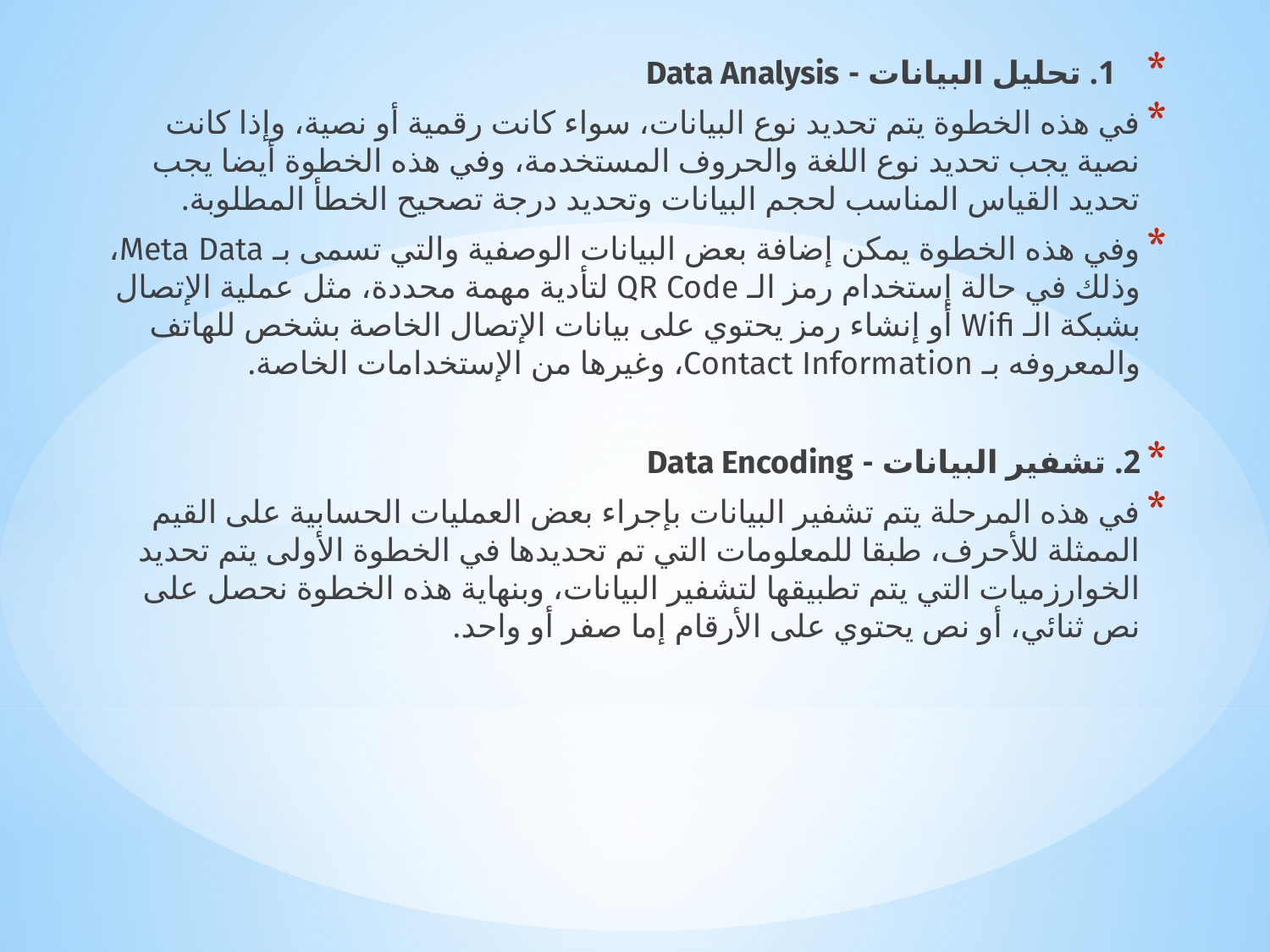

1. تحليل البيانات - Data Analysis
في هذه الخطوة يتم تحديد نوع البيانات، سواء كانت رقمية أو نصية، وإذا كانت نصية يجب تحديد نوع اللغة والحروف المستخدمة، وفي هذه الخطوة أيضا يجب تحديد القياس المناسب لحجم البيانات وتحديد درجة تصحيح الخطأ المطلوبة.
وفي هذه الخطوة يمكن إضافة بعض البيانات الوصفية والتي تسمى بـ Meta Data، وذلك في حالة إستخدام رمز الـ QR Code لتأدية مهمة محددة، مثل عملية الإتصال بشبكة الـ Wifi أو إنشاء رمز يحتوي على بيانات الإتصال الخاصة بشخص للهاتف والمعروفه بـ Contact Information، وغيرها من الإستخدامات الخاصة.

2. تشفير البيانات - Data Encoding
في هذه المرحلة يتم تشفير البيانات بإجراء بعض العمليات الحسابية على القيم الممثلة للأحرف، طبقا للمعلومات التي تم تحديدها في الخطوة الأولى يتم تحديد الخوارزميات التي يتم تطبيقها لتشفير البيانات، وبنهاية هذه الخطوة نحصل على نص ثنائي، أو نص يحتوي على الأرقام إما صفر أو واحد.